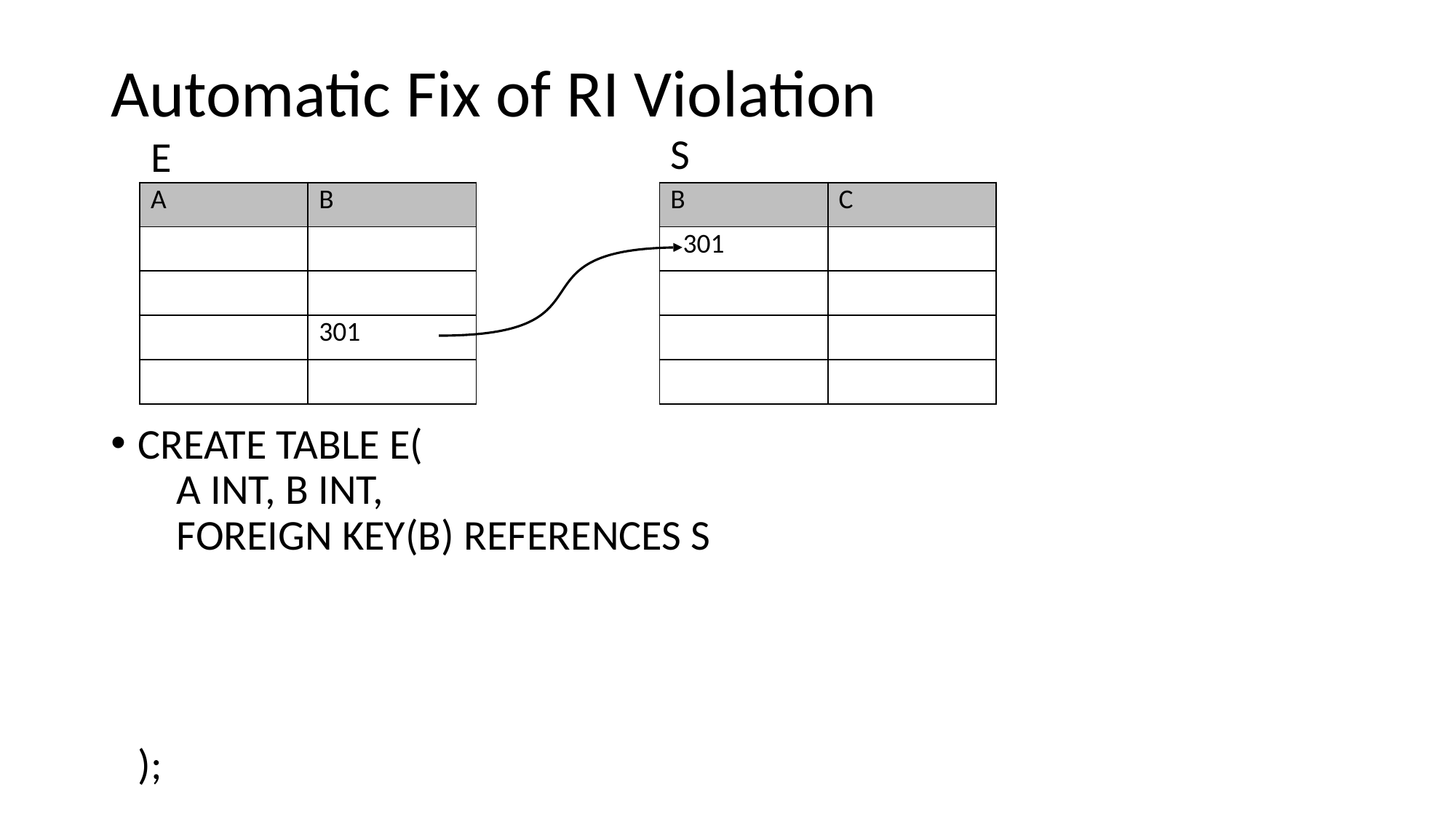

# Automatic Fix of RI Violation
S
E

CREATE TABLE E(
    A INT, B INT,
    FOREIGN KEY(B) REFERENCES S
);

| A | B |
| --- | --- |
|  |  |
|  |  |
|  | 301 |
|  |  |
| B | C |
| --- | --- |
| 301 |  |
|  |  |
|  |  |
|  |  |